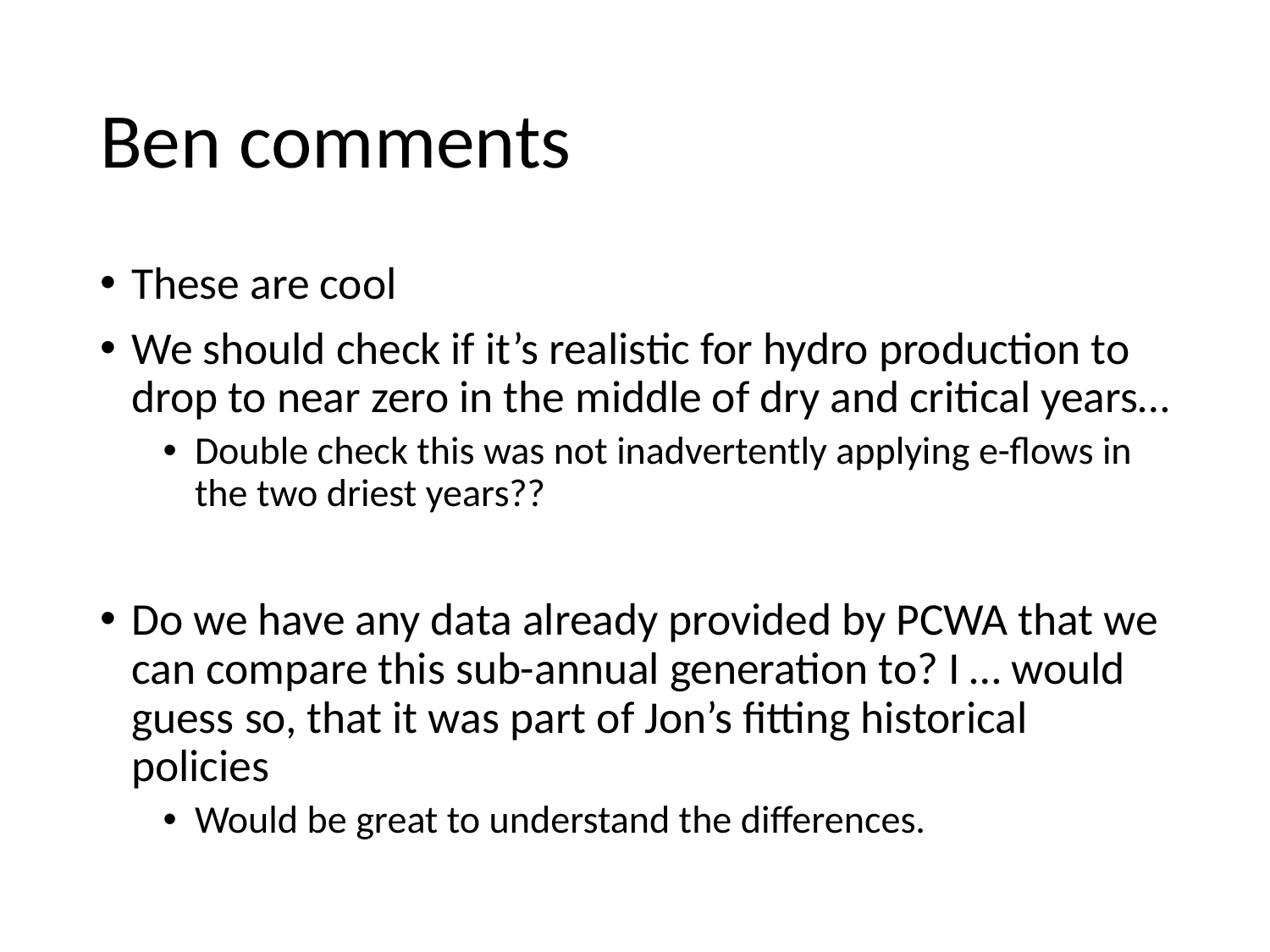

# Ben comments
These are cool
We should check if it’s realistic for hydro production to drop to near zero in the middle of dry and critical years…
Double check this was not inadvertently applying e-flows in the two driest years??

Do we have any data already provided by PCWA that we can compare this sub-annual generation to? I … would guess so, that it was part of Jon’s fitting historical policies
Would be great to understand the differences.